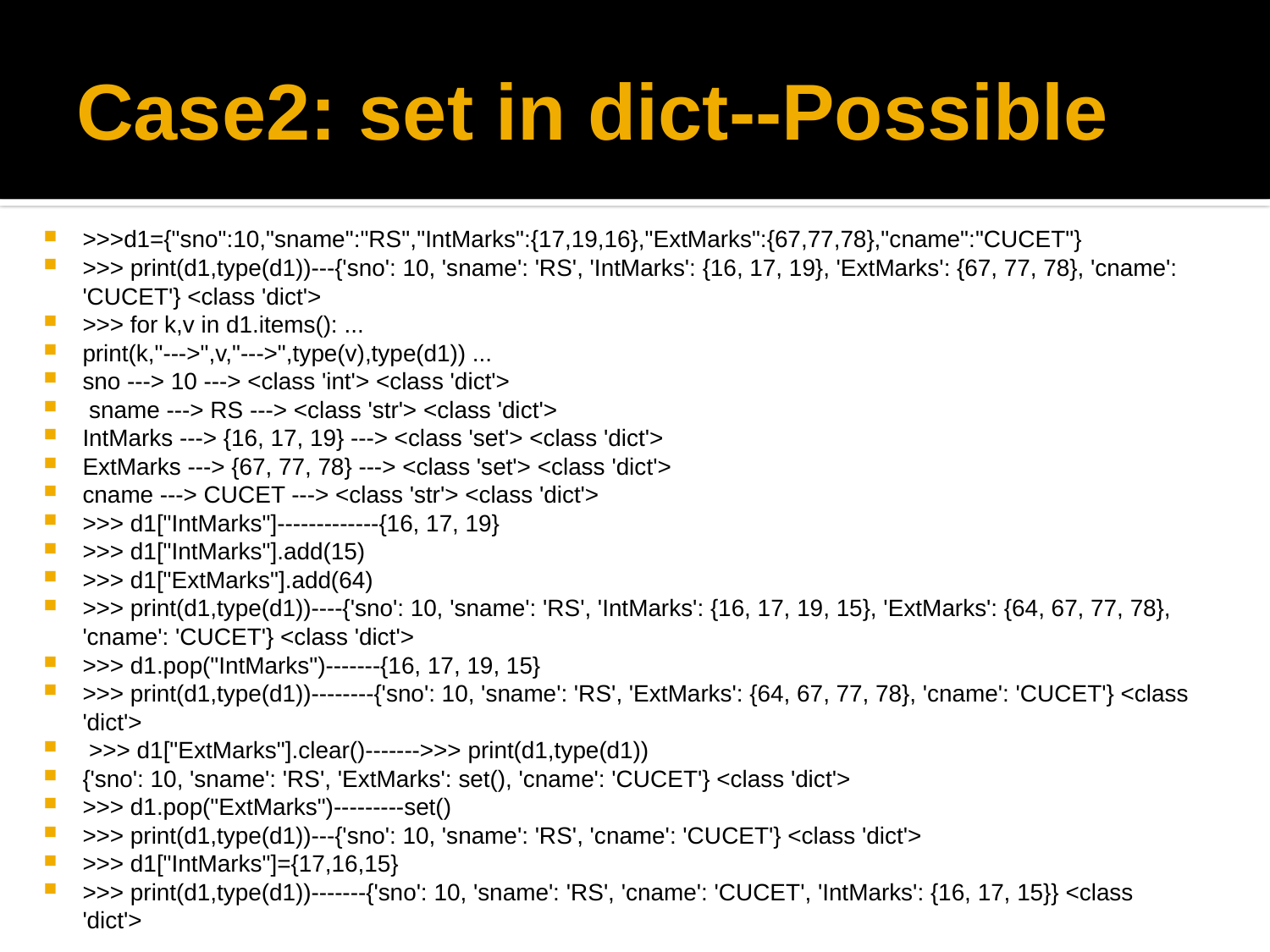

# Case2: set in dict--Possible
>>>d1={"sno":10,"sname":"RS","IntMarks":{17,19,16},"ExtMarks":{67,77,78},"cname":"CUCET"}
>>> print(d1,type(d1))---{'sno': 10, 'sname': 'RS', 'IntMarks': {16, 17, 19}, 'ExtMarks': {67, 77, 78}, 'cname': 'CUCET'} <class 'dict'>
>>> for k,v in d1.items(): ...
print(k,"--->",v,"--->",type(v),type(d1)) ...
sno ---> 10 ---> <class 'int'> <class 'dict'>
 sname ---> RS ---> <class 'str'> <class 'dict'>
IntMarks ---> {16, 17, 19} ---> <class 'set'> <class 'dict'>
ExtMarks ---> {67, 77, 78} ---> <class 'set'> <class 'dict'>
cname ---> CUCET ---> <class 'str'> <class 'dict'>
>>> d1["IntMarks"]-------------{16, 17, 19}
>>> d1["IntMarks"].add(15)
>>> d1["ExtMarks"].add(64)
>>> print(d1,type(d1))----{'sno': 10, 'sname': 'RS', 'IntMarks': {16, 17, 19, 15}, 'ExtMarks': {64, 67, 77, 78}, 'cname': 'CUCET'} <class 'dict'>
>>> d1.pop("IntMarks")-------{16, 17, 19, 15}
>>> print(d1,type(d1))--------{'sno': 10, 'sname': 'RS', 'ExtMarks': {64, 67, 77, 78}, 'cname': 'CUCET'} <class 'dict'>
 >>> d1["ExtMarks"].clear()------->>> print(d1,type(d1))
{'sno': 10, 'sname': 'RS', 'ExtMarks': set(), 'cname': 'CUCET'} <class 'dict'>
>>> d1.pop("ExtMarks")---------set()
>>> print(d1,type(d1))---{'sno': 10, 'sname': 'RS', 'cname': 'CUCET'} <class 'dict'>
>>> d1["IntMarks"]={17,16,15}
>>> print(d1,type(d1))-------{'sno': 10, 'sname': 'RS', 'cname': 'CUCET', 'IntMarks': {16, 17, 15}} <class 'dict'>